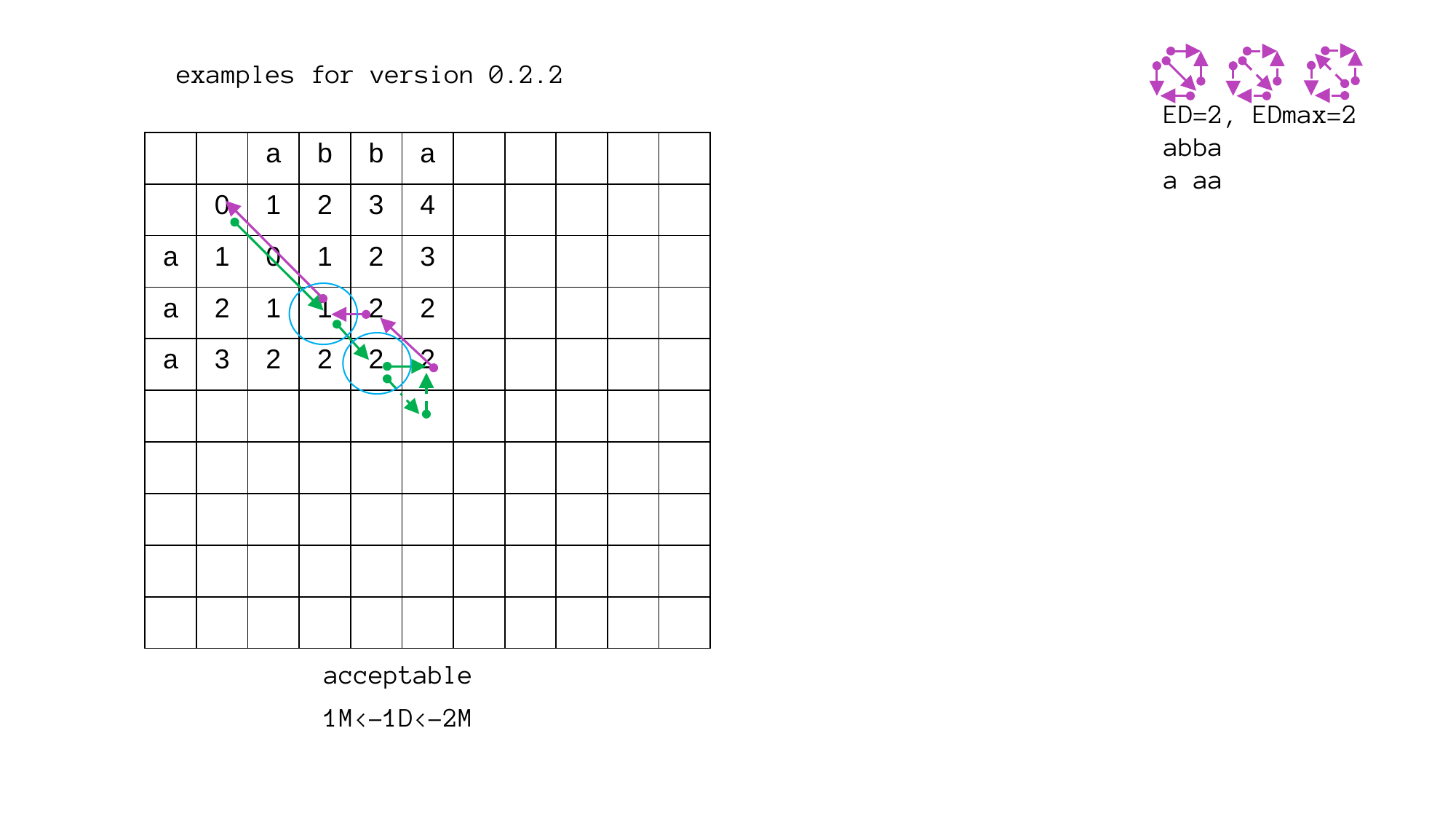

examples for version 0.2.2
ED=2, EDmax=2
abba
a aa
|  |  | a | b | b | a |  |  |  |  |  |
| --- | --- | --- | --- | --- | --- | --- | --- | --- | --- | --- |
|  | 0 | 1 | 2 | 3 | 4 |  |  |  |  |  |
| a | 1 | 0 | 1 | 2 | 3 |  |  |  |  |  |
| a | 2 | 1 | 1 | 2 | 2 |  |  |  |  |  |
| a | 3 | 2 | 2 | 2 | 2 |  |  |  |  |  |
|  |  |  |  |  |  |  |  |  |  |  |
|  |  |  |  |  |  |  |  |  |  |  |
|  |  |  |  |  |  |  |  |  |  |  |
|  |  |  |  |  |  |  |  |  |  |  |
|  |  |  |  |  |  |  |  |  |  |  |

acceptable
1M<-1D<-2M